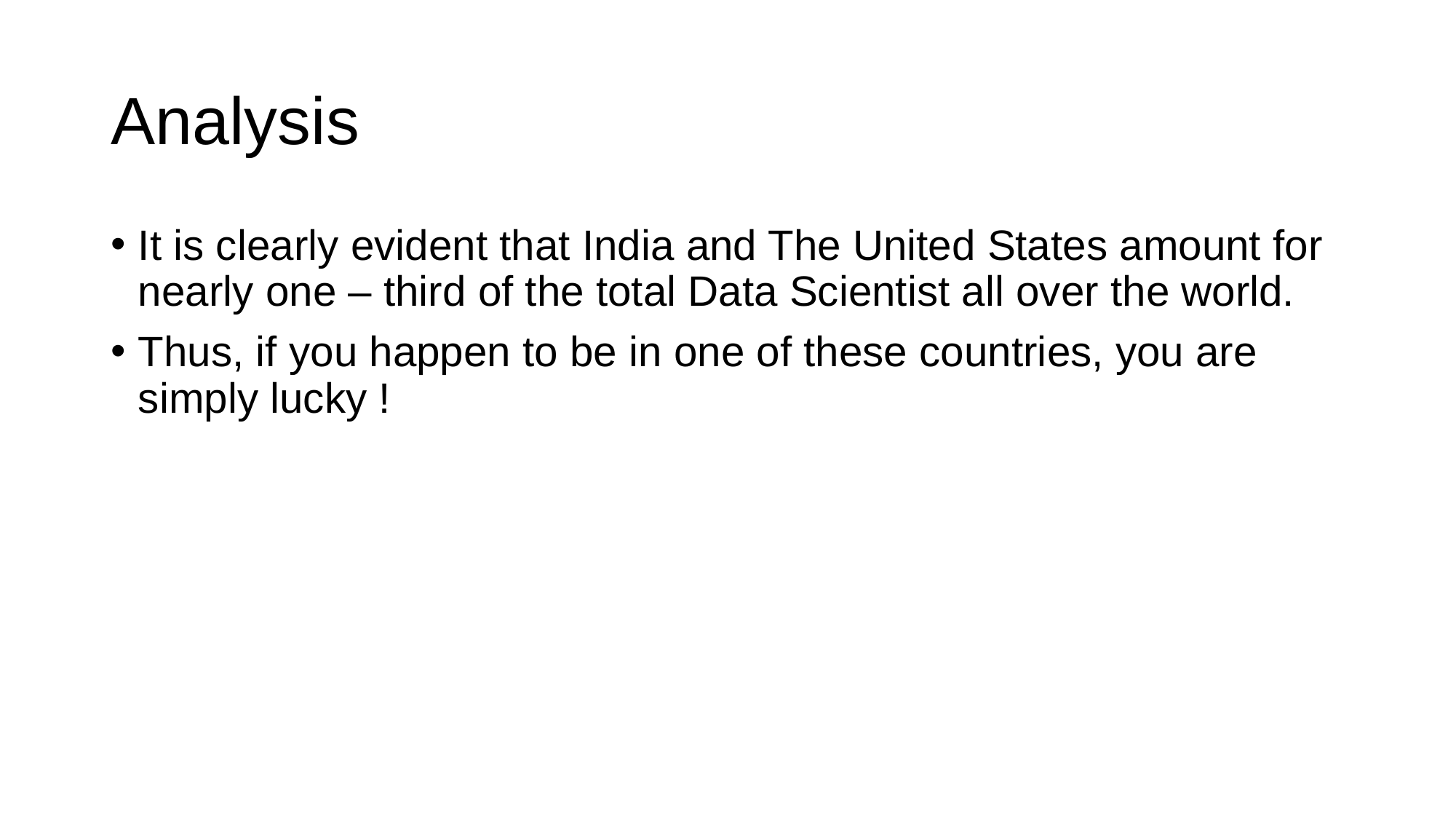

# Analysis
It is clearly evident that India and The United States amount for nearly one – third of the total Data Scientist all over the world.
Thus, if you happen to be in one of these countries, you are simply lucky !